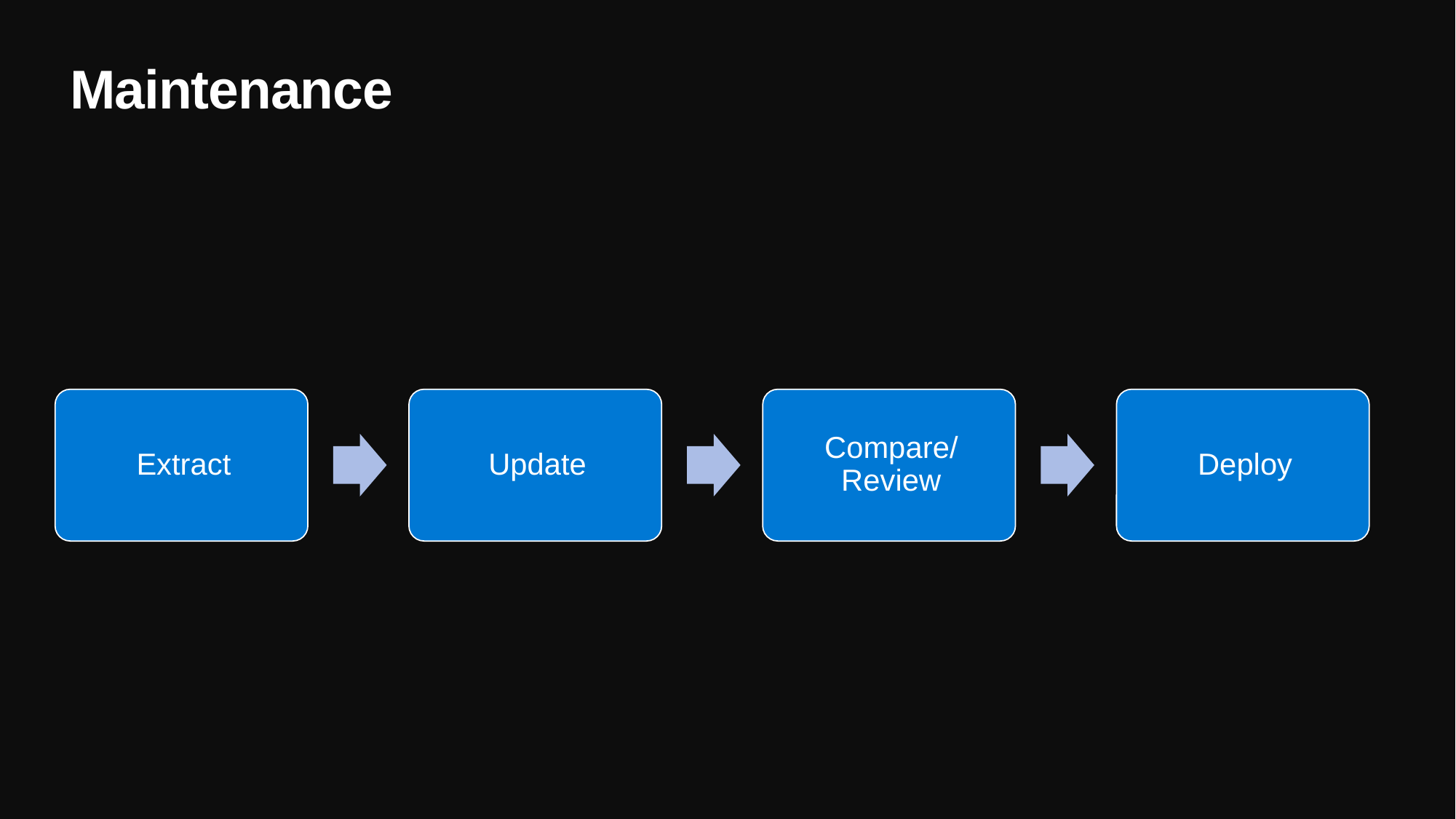

# Maintenance
Extract

Update

Compare/ Review

Deploy